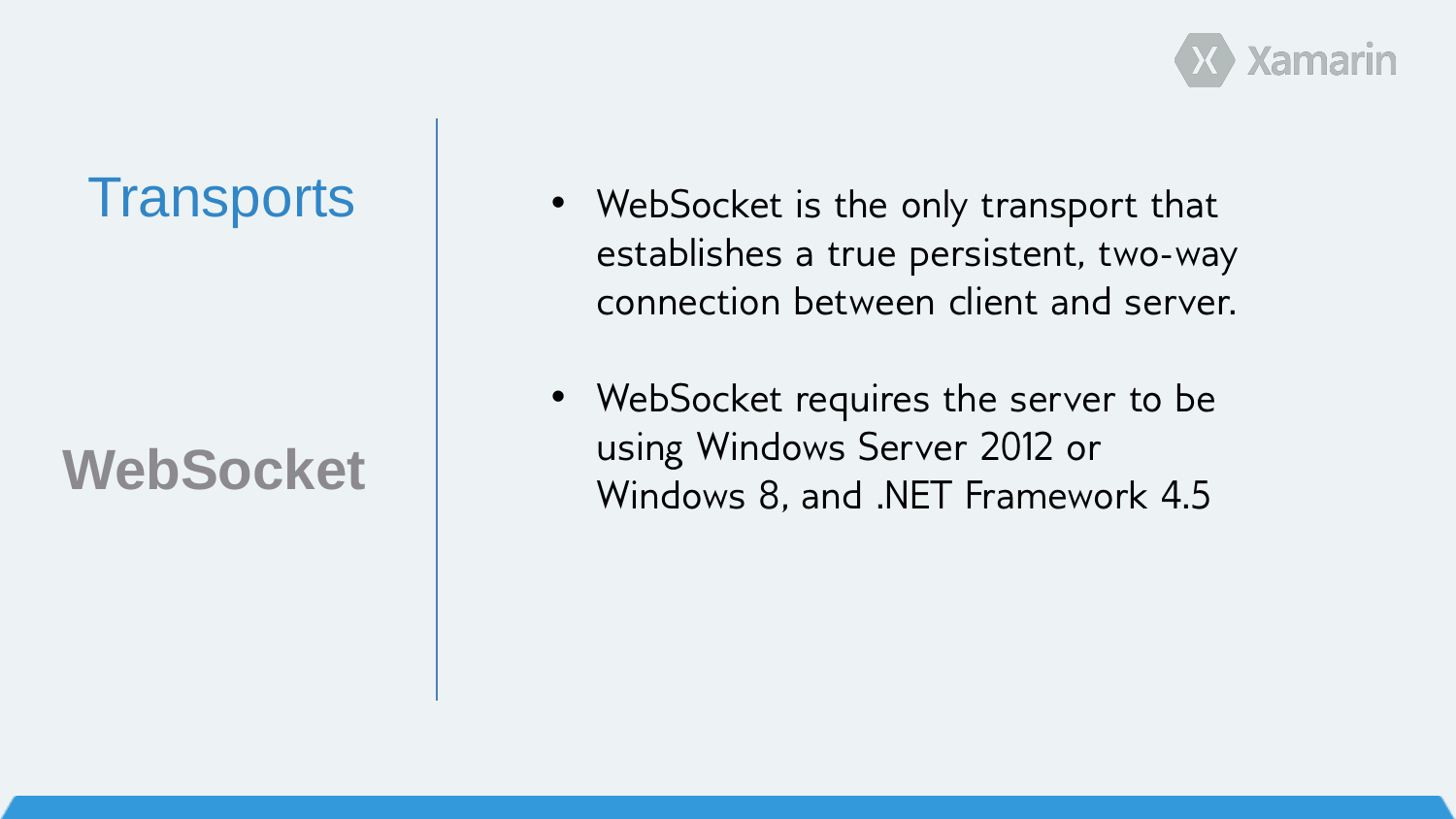

Transports
WebSocket is the only transport that establishes a true persistent, two-way connection between client and server.

WebSocket requires the server to be using Windows Server 2012 or Windows 8, and .NET Framework 4.5
WebSocket